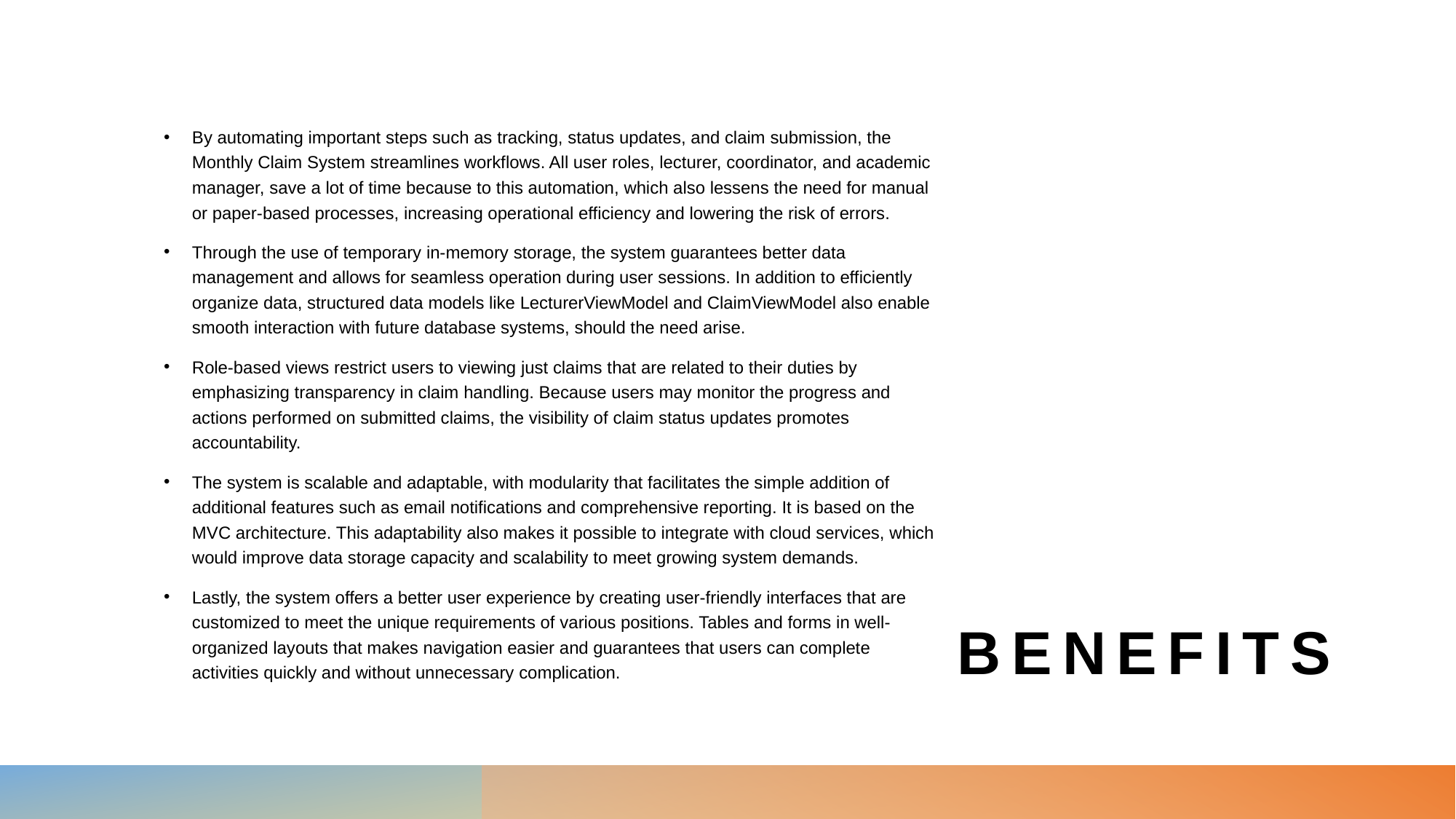

By automating important steps such as tracking, status updates, and claim submission, the Monthly Claim System streamlines workflows. All user roles, lecturer, coordinator, and academic manager, save a lot of time because to this automation, which also lessens the need for manual or paper-based processes, increasing operational efficiency and lowering the risk of errors.
Through the use of temporary in-memory storage, the system guarantees better data management and allows for seamless operation during user sessions. In addition to efficiently organize data, structured data models like LecturerViewModel and ClaimViewModel also enable smooth interaction with future database systems, should the need arise.
Role-based views restrict users to viewing just claims that are related to their duties by emphasizing transparency in claim handling. Because users may monitor the progress and actions performed on submitted claims, the visibility of claim status updates promotes accountability.
The system is scalable and adaptable, with modularity that facilitates the simple addition of additional features such as email notifications and comprehensive reporting. It is based on the MVC architecture. This adaptability also makes it possible to integrate with cloud services, which would improve data storage capacity and scalability to meet growing system demands.
Lastly, the system offers a better user experience by creating user-friendly interfaces that are customized to meet the unique requirements of various positions. Tables and forms in well-organized layouts that makes navigation easier and guarantees that users can complete activities quickly and without unnecessary complication.
# BENEFITS